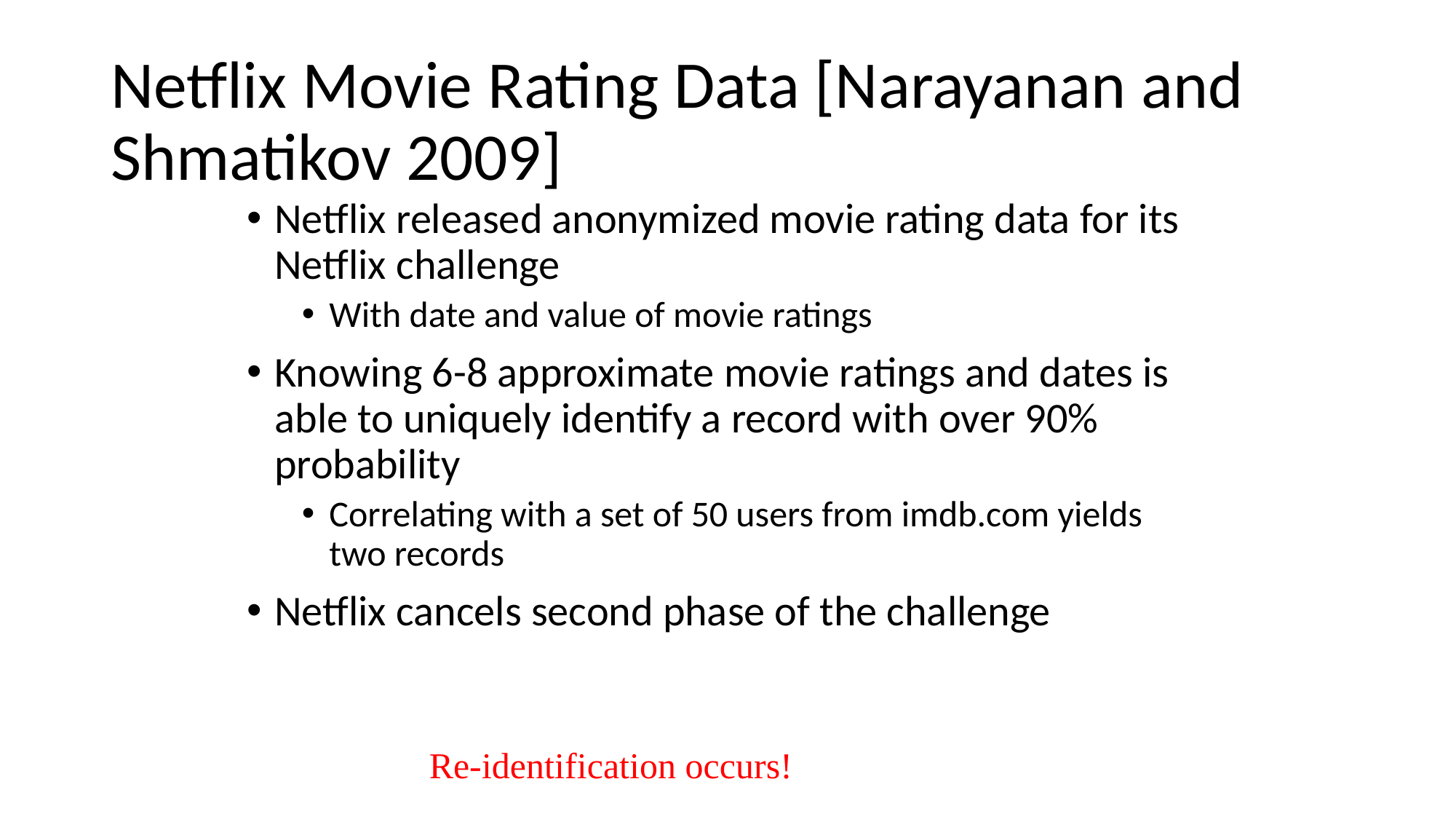

# Netflix Movie Rating Data [Narayanan and Shmatikov 2009]
Netflix released anonymized movie rating data for its Netflix challenge
With date and value of movie ratings
Knowing 6-8 approximate movie ratings and dates is able to uniquely identify a record with over 90% probability
Correlating with a set of 50 users from imdb.com yields two records
Netflix cancels second phase of the challenge
Re-identification occurs!